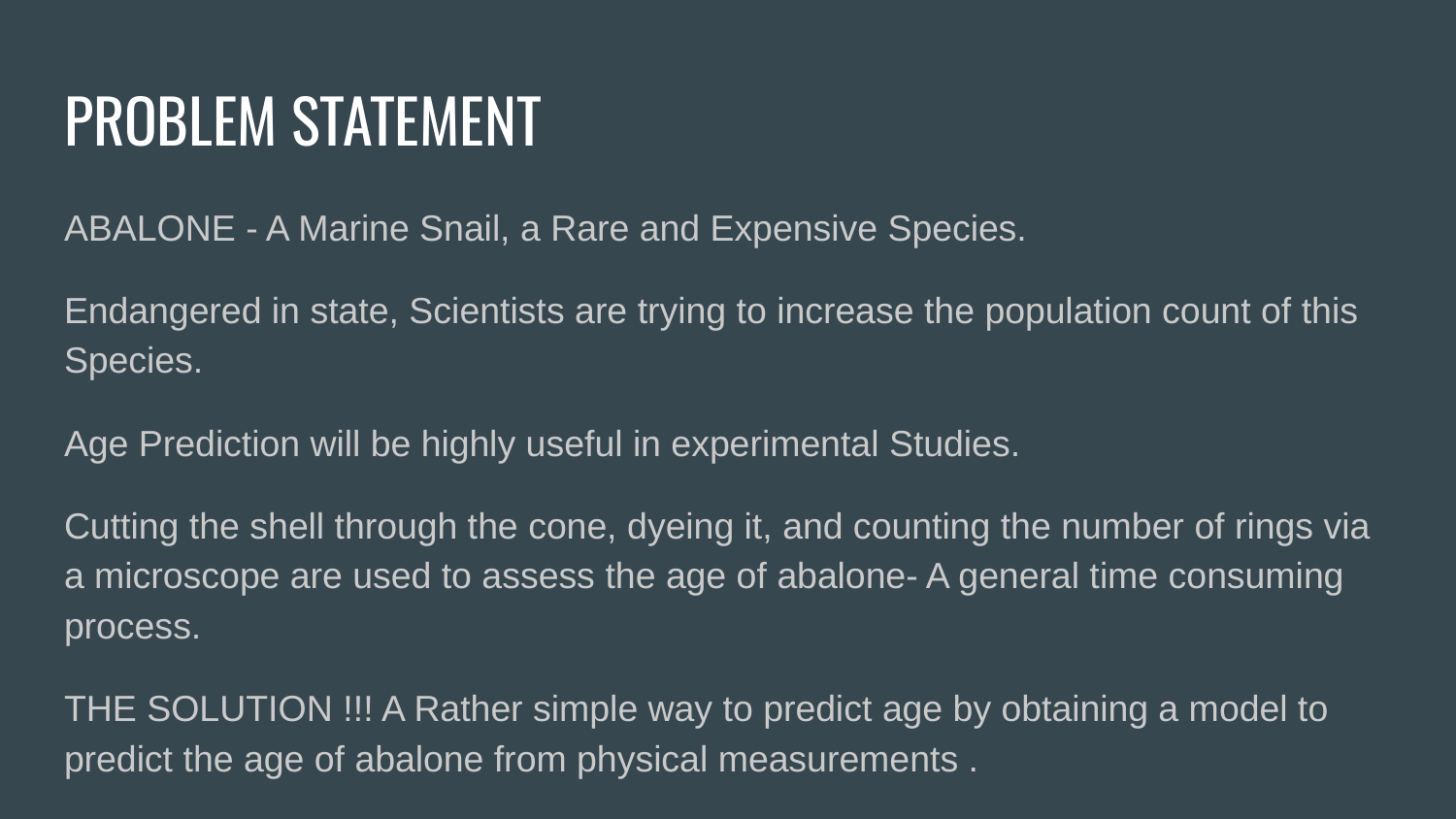

# PROBLEM STATEMENT
ABALONE - A Marine Snail, a Rare and Expensive Species.
Endangered in state, Scientists are trying to increase the population count of this Species.
Age Prediction will be highly useful in experimental Studies.
Cutting the shell through the cone, dyeing it, and counting the number of rings via a microscope are used to assess the age of abalone- A general time consuming process.
THE SOLUTION !!! A Rather simple way to predict age by obtaining a model to predict the age of abalone from physical measurements .